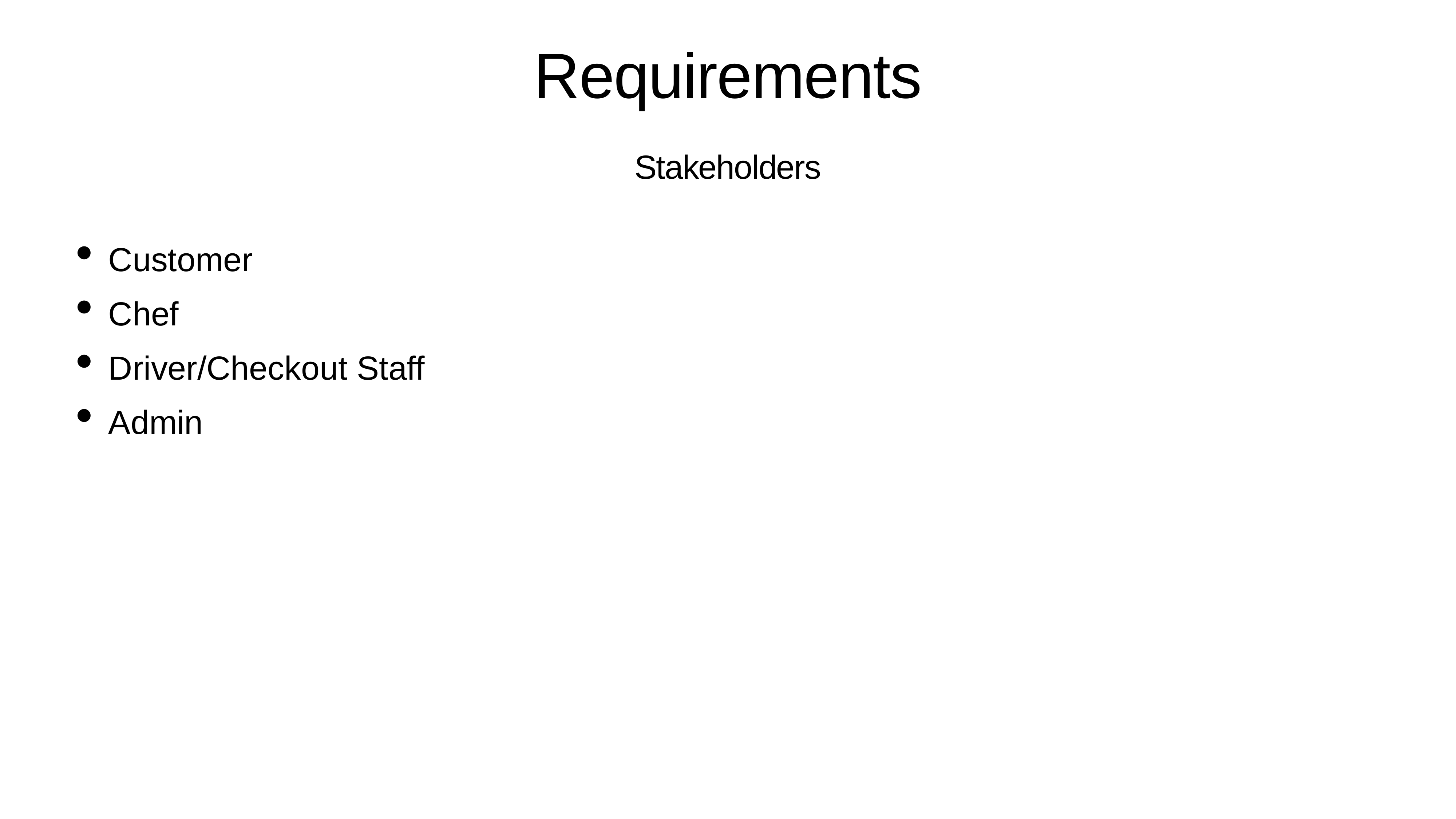

# Requirements
Stakeholders
Customer
Chef
Driver/Checkout Staff
Admin